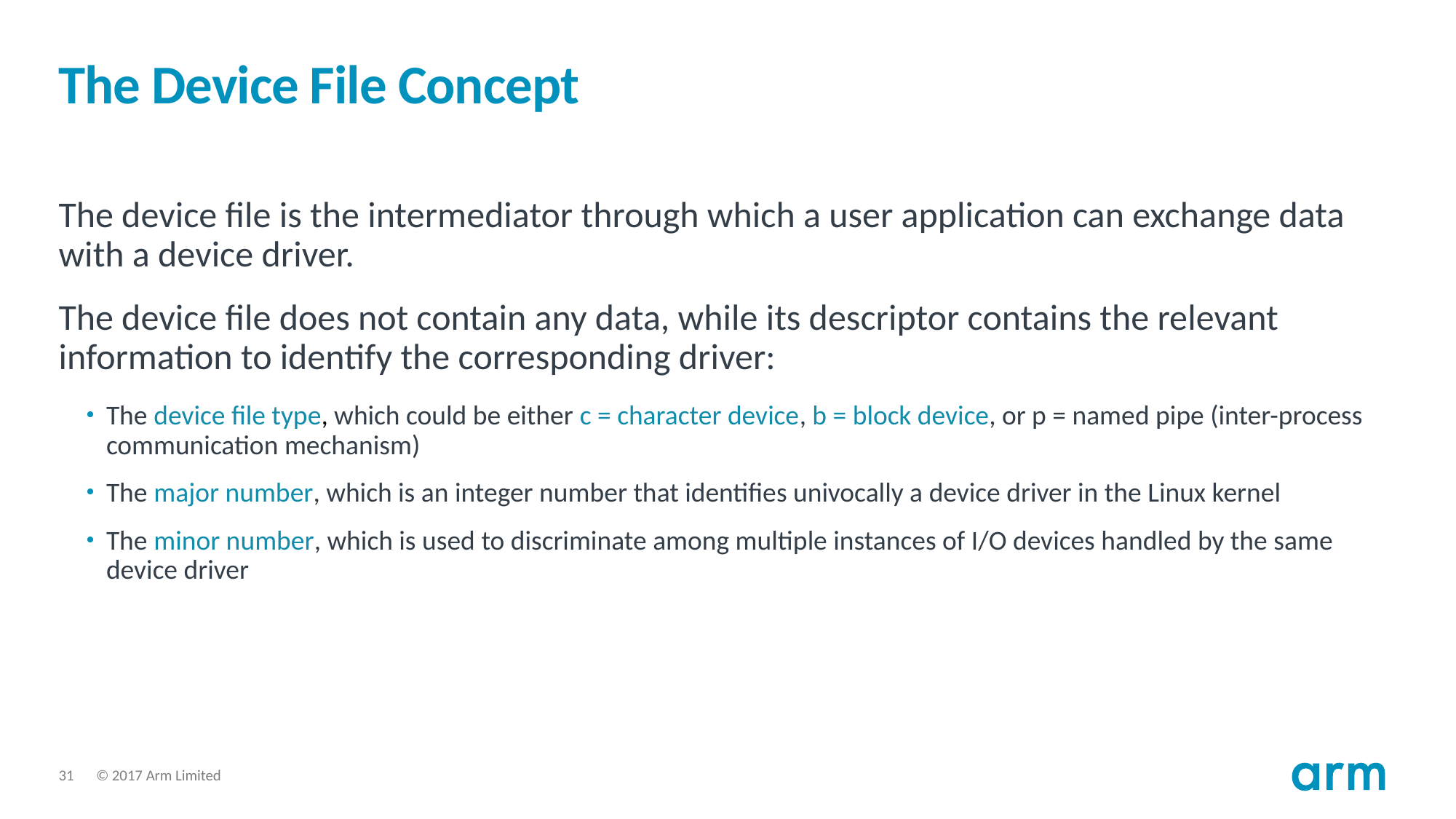

# The Device File Concept
The device file is the intermediator through which a user application can exchange data with a device driver.
The device file does not contain any data, while its descriptor contains the relevant information to identify the corresponding driver:
The device file type, which could be either c = character device, b = block device, or p = named pipe (inter-process communication mechanism)
The major number, which is an integer number that identifies univocally a device driver in the Linux kernel
The minor number, which is used to discriminate among multiple instances of I/O devices handled by the same device driver